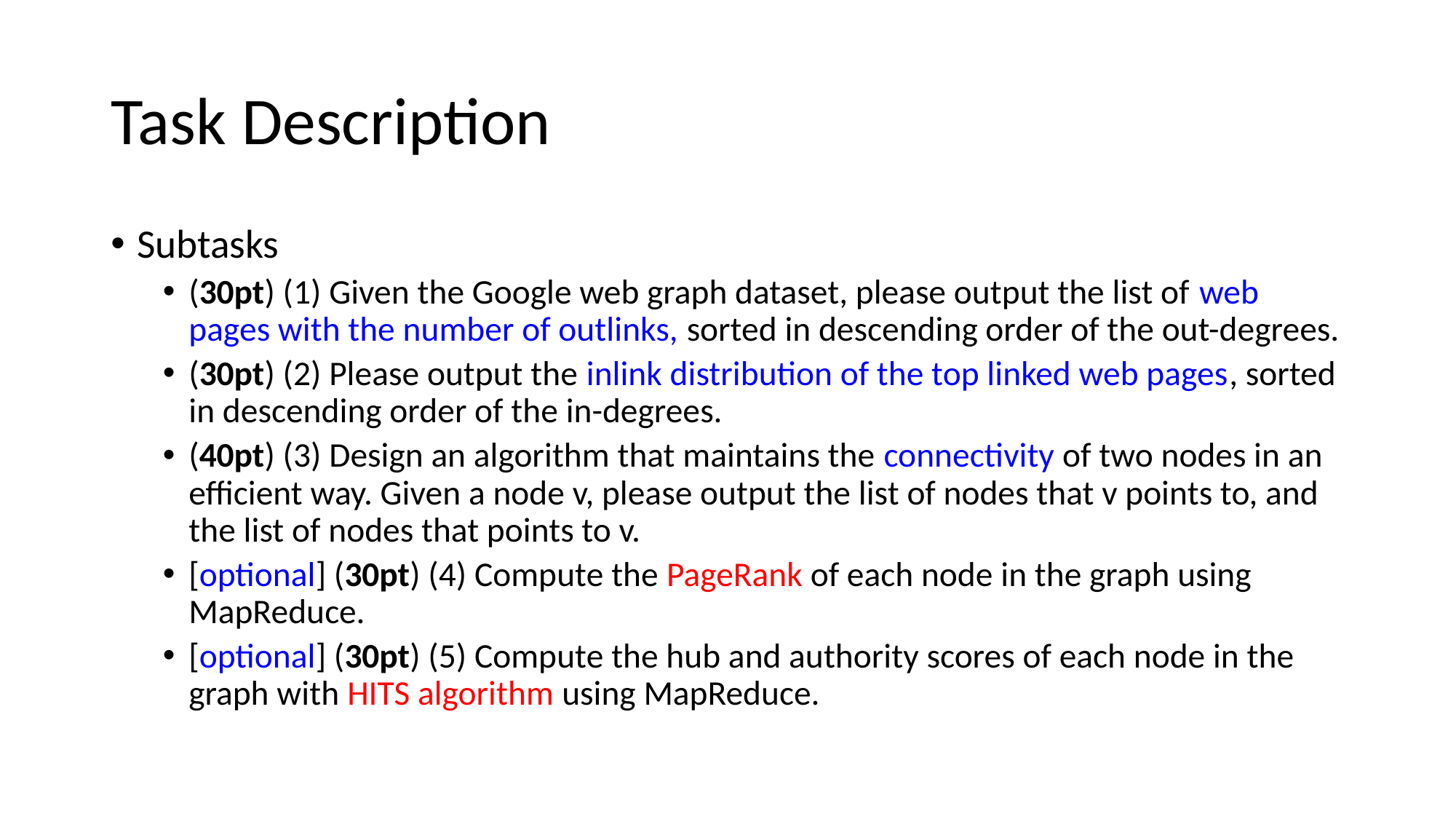

# Task Description
Subtasks
(30pt) (1) Given the Google web graph dataset, please output the list of web pages with the number of outlinks, sorted in descending order of the out-degrees.
(30pt) (2) Please output the inlink distribution of the top linked web pages, sorted in descending order of the in-degrees.
(40pt) (3) Design an algorithm that maintains the connectivity of two nodes in an efficient way. Given a node v, please output the list of nodes that v points to, and the list of nodes that points to v.
[optional] (30pt) (4) Compute the PageRank of each node in the graph using MapReduce.
[optional] (30pt) (5) Compute the hub and authority scores of each node in the graph with HITS algorithm using MapReduce.